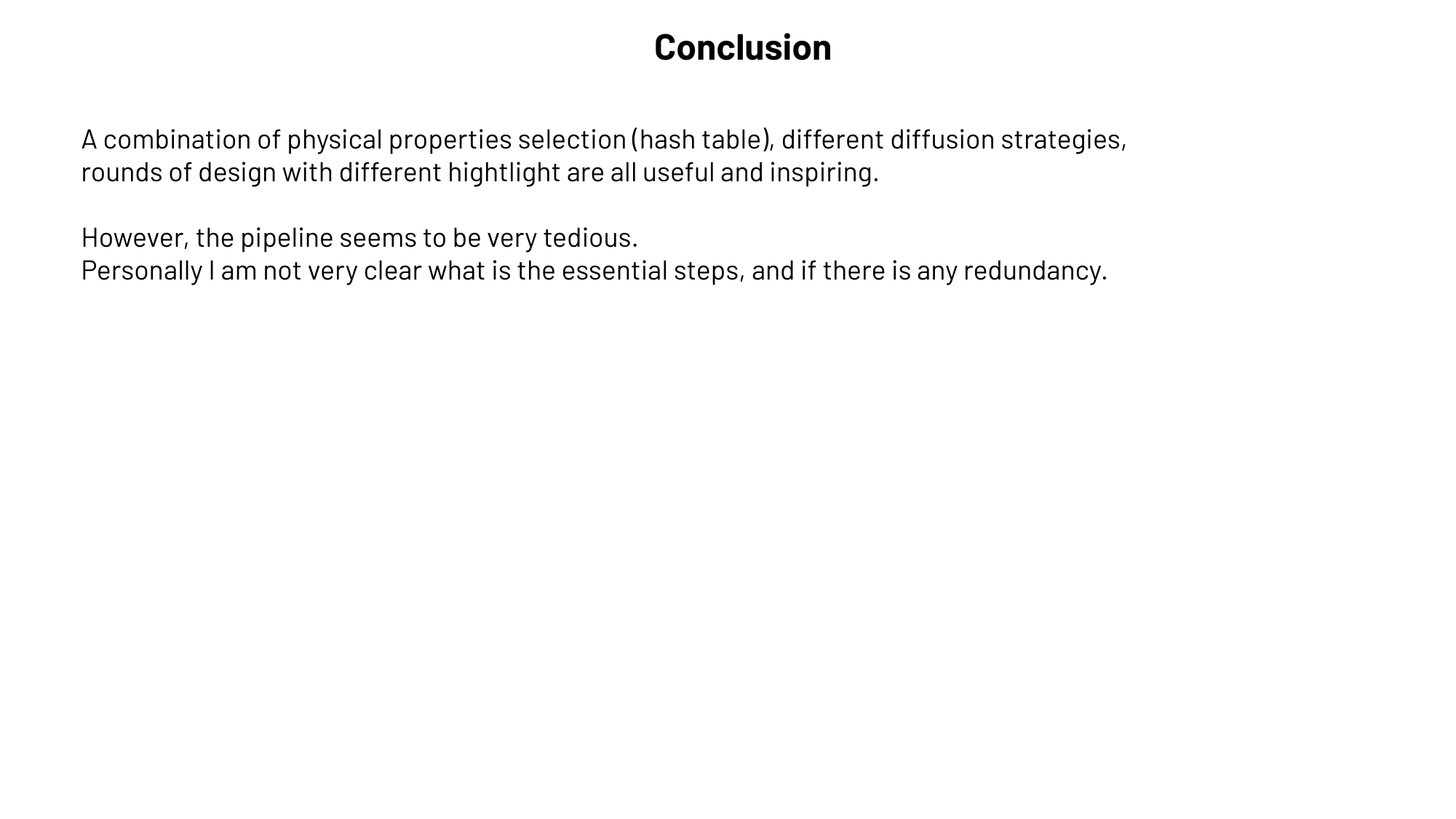

Conclusion
A combination of physical properties selection (hash table), different diffusion strategies,
rounds of design with different hightlight are all useful and inspiring.

However, the pipeline seems to be very tedious.
Personally I am not very clear what is the essential steps, and if there is any redundancy.